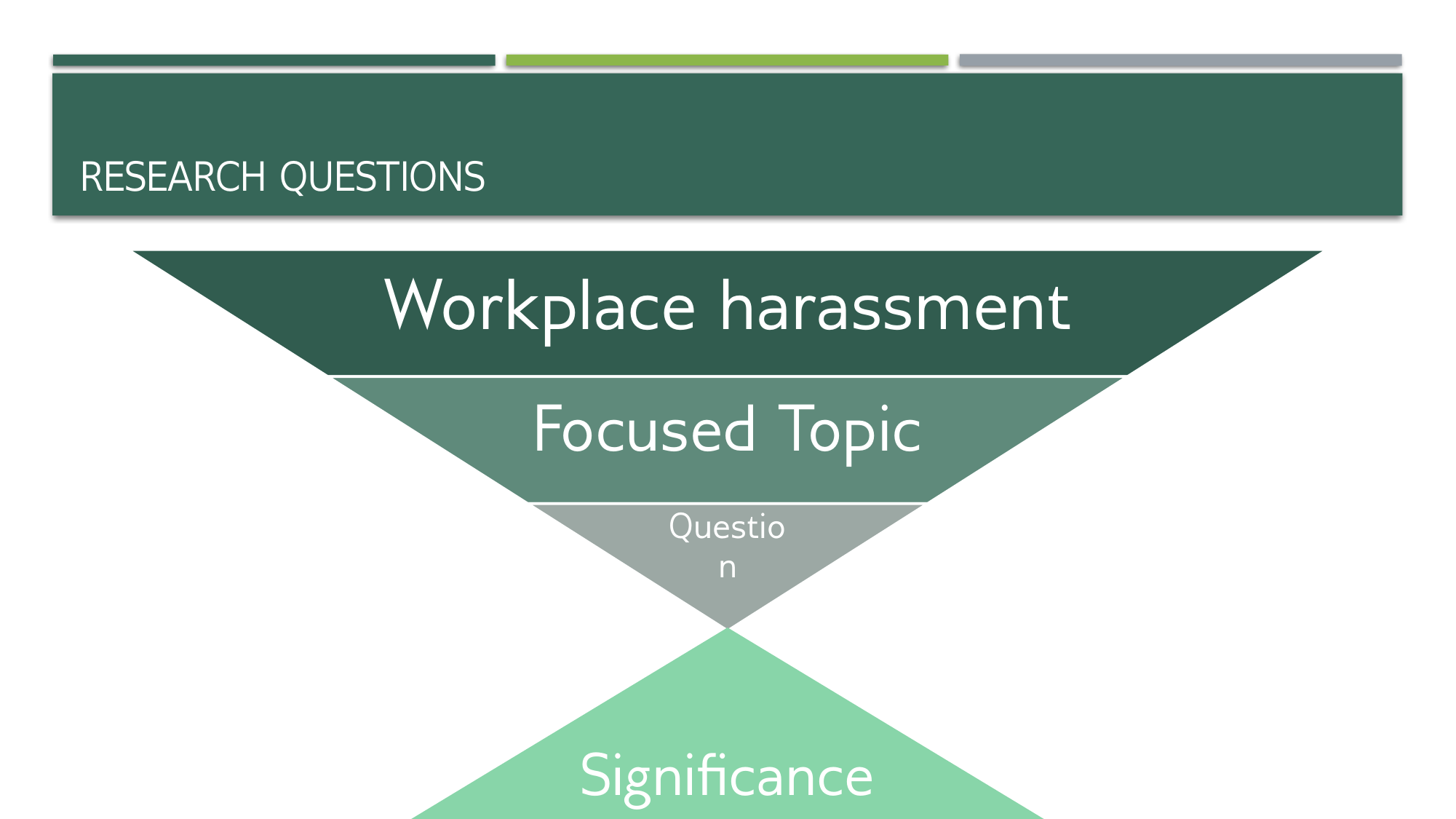

# Research Questions
Workplace harassment
Focused Topic
Question
Significance